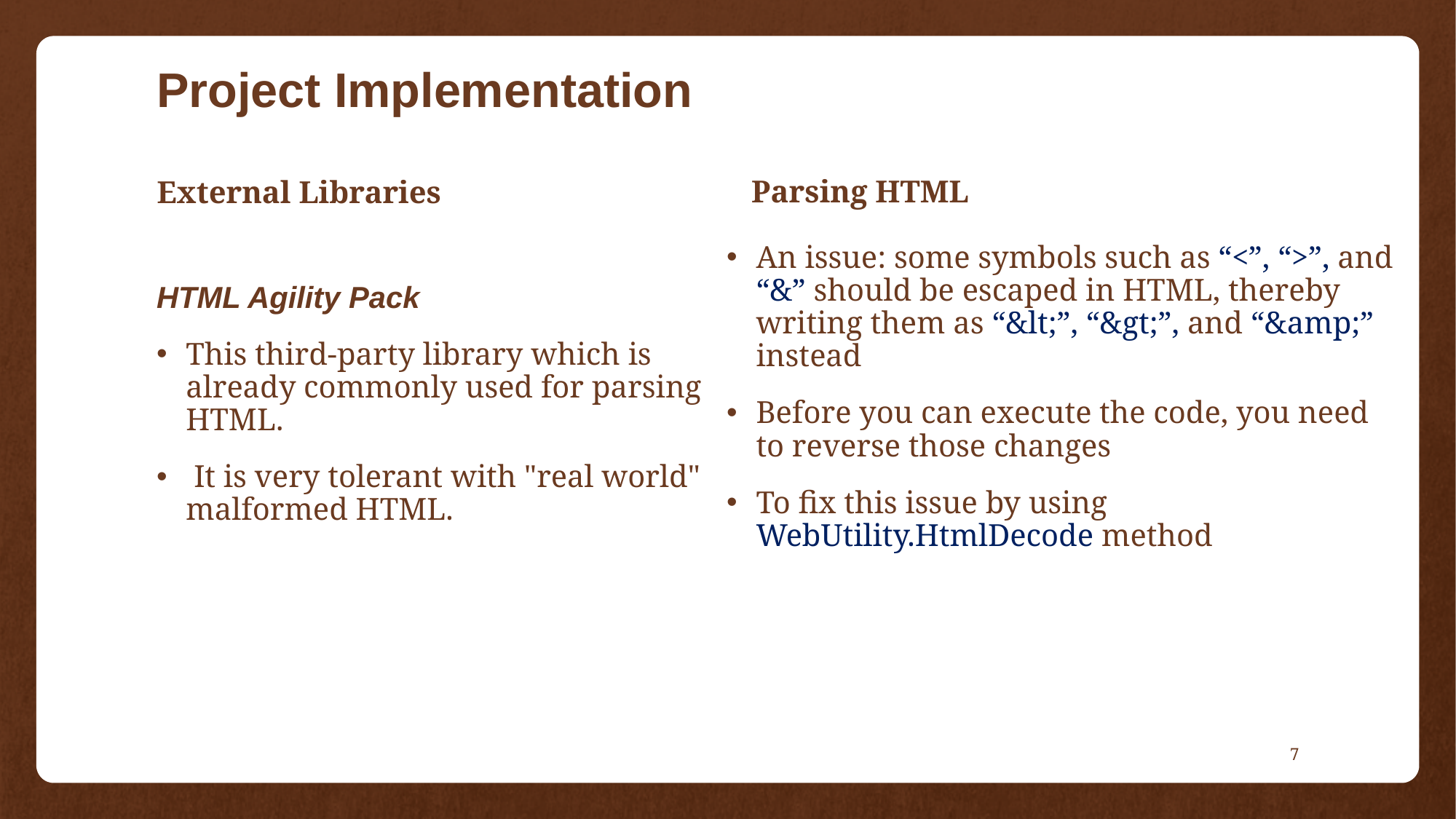

# Project Implementation
Parsing HTML
External Libraries

HTML Agility Pack
This third-party library which is already commonly used for parsing HTML.
 It is very tolerant with "real world" malformed HTML.
An issue: some symbols such as “<”, “>”, and “&” should be escaped in HTML, thereby writing them as “&lt;”, “&gt;”, and “&amp;” instead
Before you can execute the code, you need to reverse those changes
To fix this issue by using WebUtility.HtmlDecode method
7